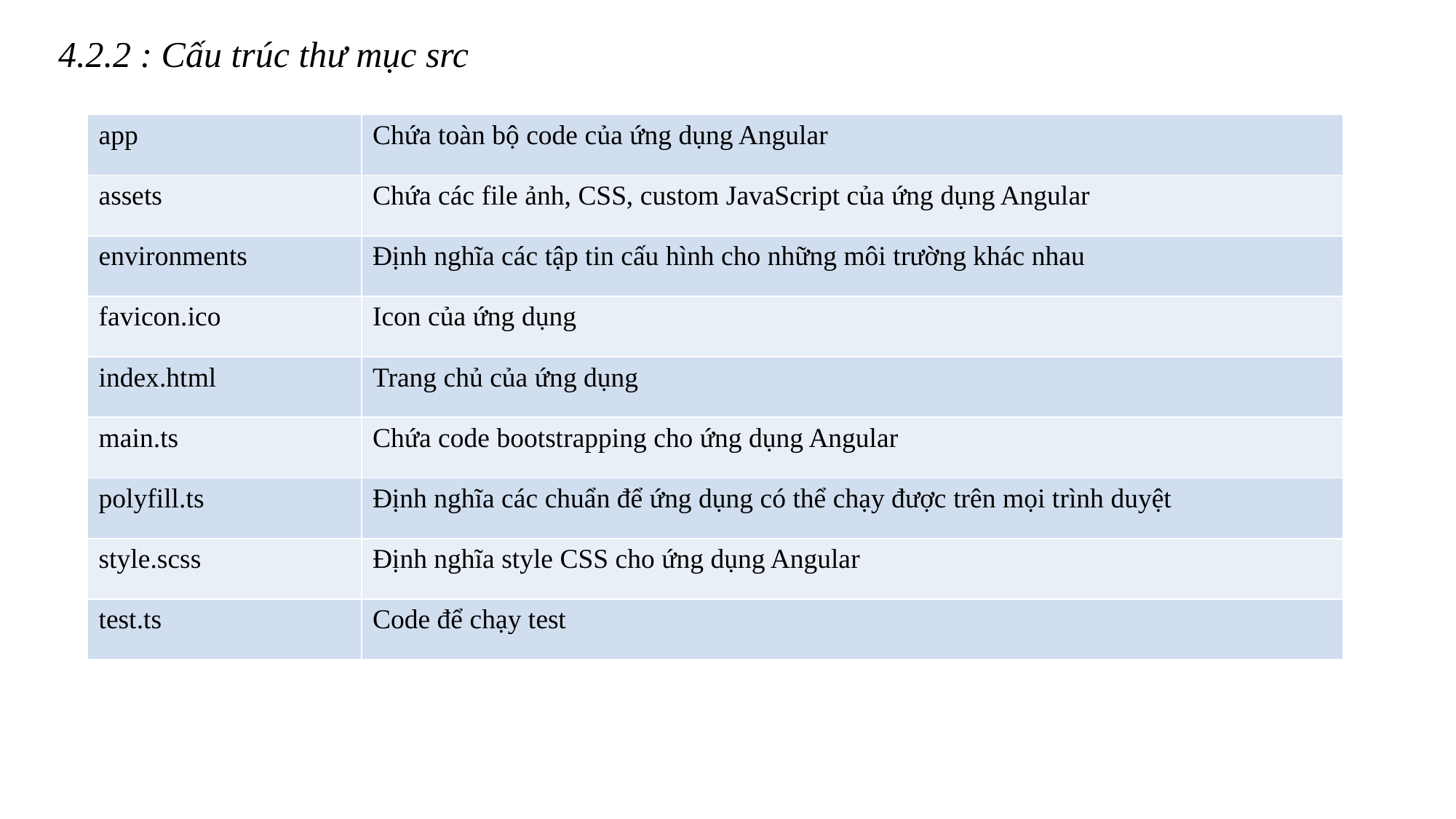

4.2.2 : Cấu trúc thư mục src
| app | Chứa toàn bộ code của ứng dụng Angular |
| --- | --- |
| assets | Chứa các file ảnh, CSS, custom JavaScript của ứng dụng Angular |
| environments | Định nghĩa các tập tin cấu hình cho những môi trường khác nhau |
| favicon.ico | Icon của ứng dụng |
| index.html | Trang chủ của ứng dụng |
| main.ts | Chứa code bootstrapping cho ứng dụng Angular |
| polyfill.ts | Định nghĩa các chuẩn để ứng dụng có thể chạy được trên mọi trình duyệt |
| style.scss | Định nghĩa style CSS cho ứng dụng Angular |
| test.ts | Code để chạy test |